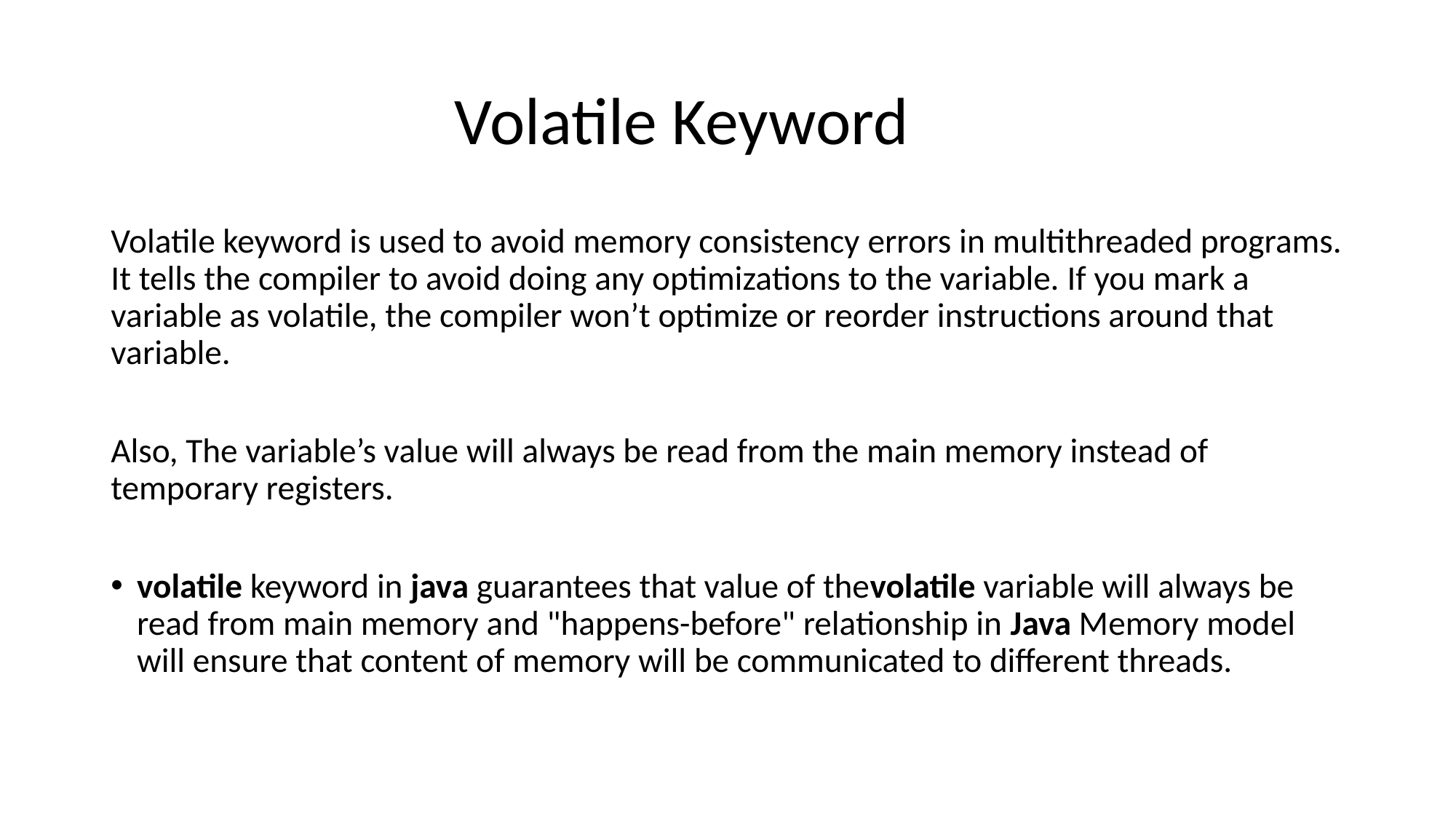

# Volatile Keyword
Volatile keyword is used to avoid memory consistency errors in multithreaded programs. It tells the compiler to avoid doing any optimizations to the variable. If you mark a variable as volatile, the compiler won’t optimize or reorder instructions around that variable.

Also, The variable’s value will always be read from the main memory instead of temporary registers.

volatile keyword in java guarantees that value of thevolatile variable will always be read from main memory and "happens-before" relationship in Java Memory model will ensure that content of memory will be communicated to different threads.